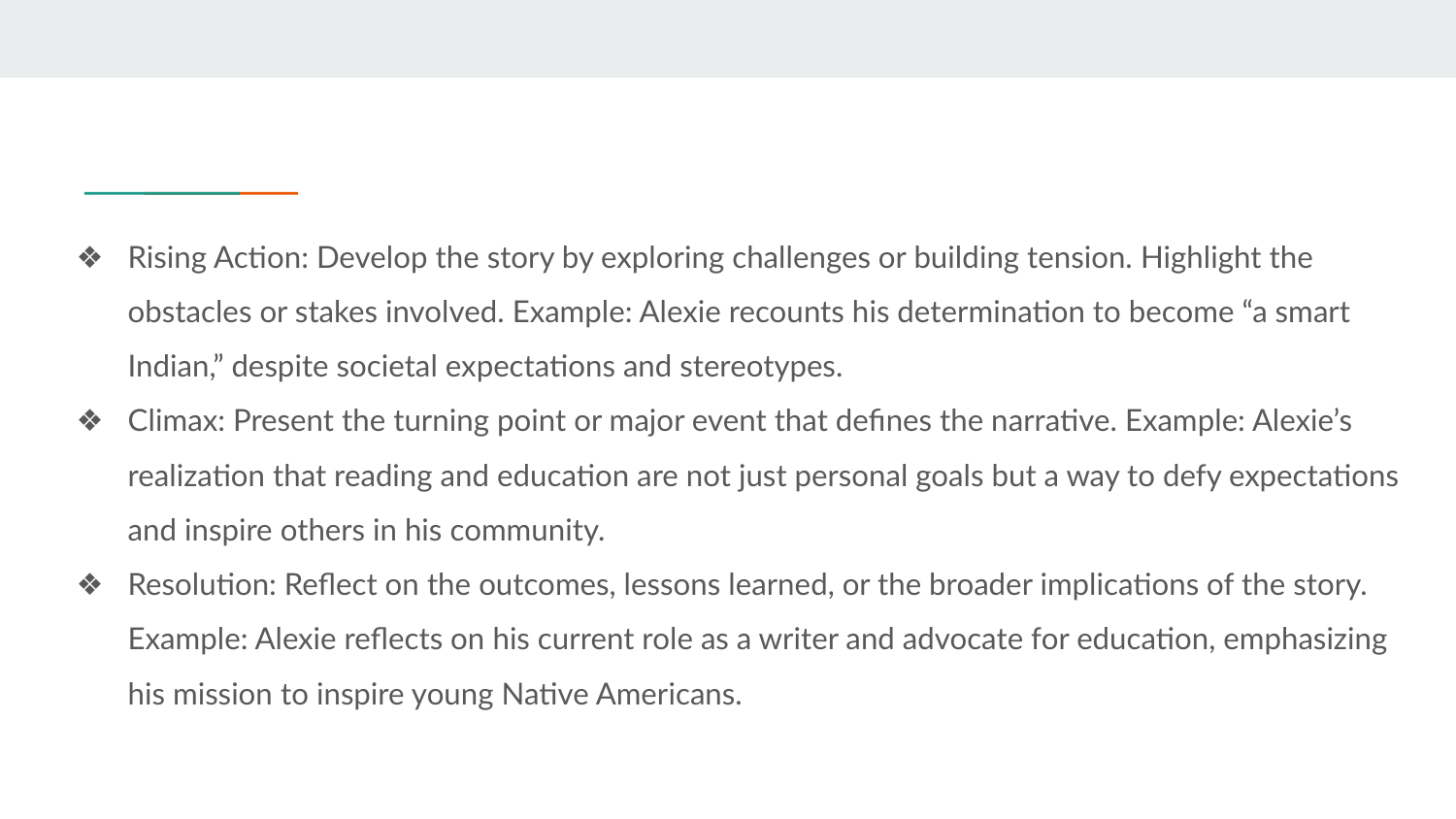

Rising Action: Develop the story by exploring challenges or building tension. Highlight the obstacles or stakes involved. Example: Alexie recounts his determination to become “a smart Indian,” despite societal expectations and stereotypes.
Climax: Present the turning point or major event that defines the narrative. Example: Alexie’s realization that reading and education are not just personal goals but a way to defy expectations and inspire others in his community.
Resolution: Reflect on the outcomes, lessons learned, or the broader implications of the story. Example: Alexie reflects on his current role as a writer and advocate for education, emphasizing his mission to inspire young Native Americans.